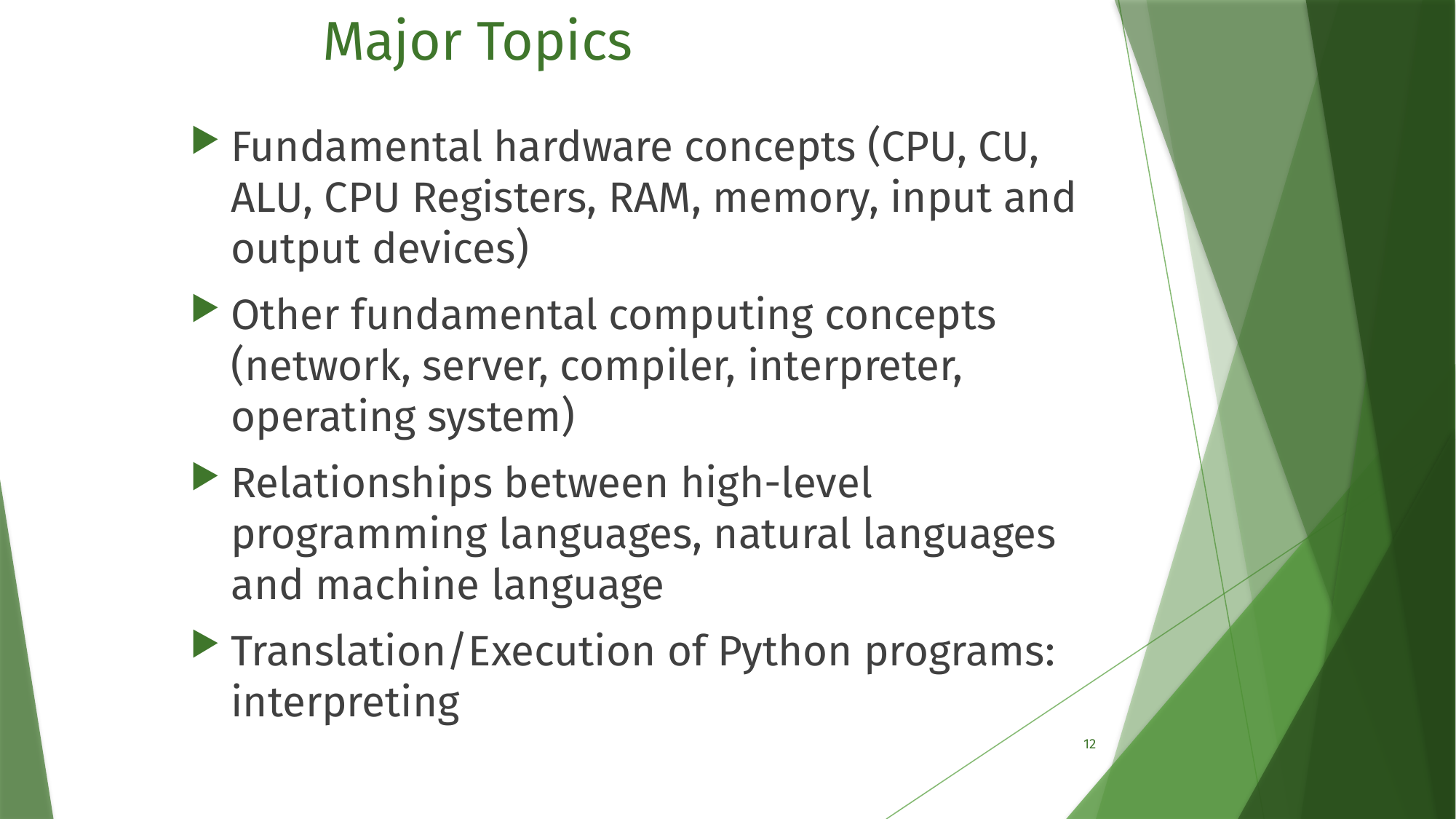

# Major Topics
Fundamental hardware concepts (CPU, CU, ALU, CPU Registers, RAM, memory, input and output devices)
Other fundamental computing concepts (network, server, compiler, interpreter, operating system)
Relationships between high-level programming languages, natural languages and machine language
Translation/Execution of Python programs: interpreting
12